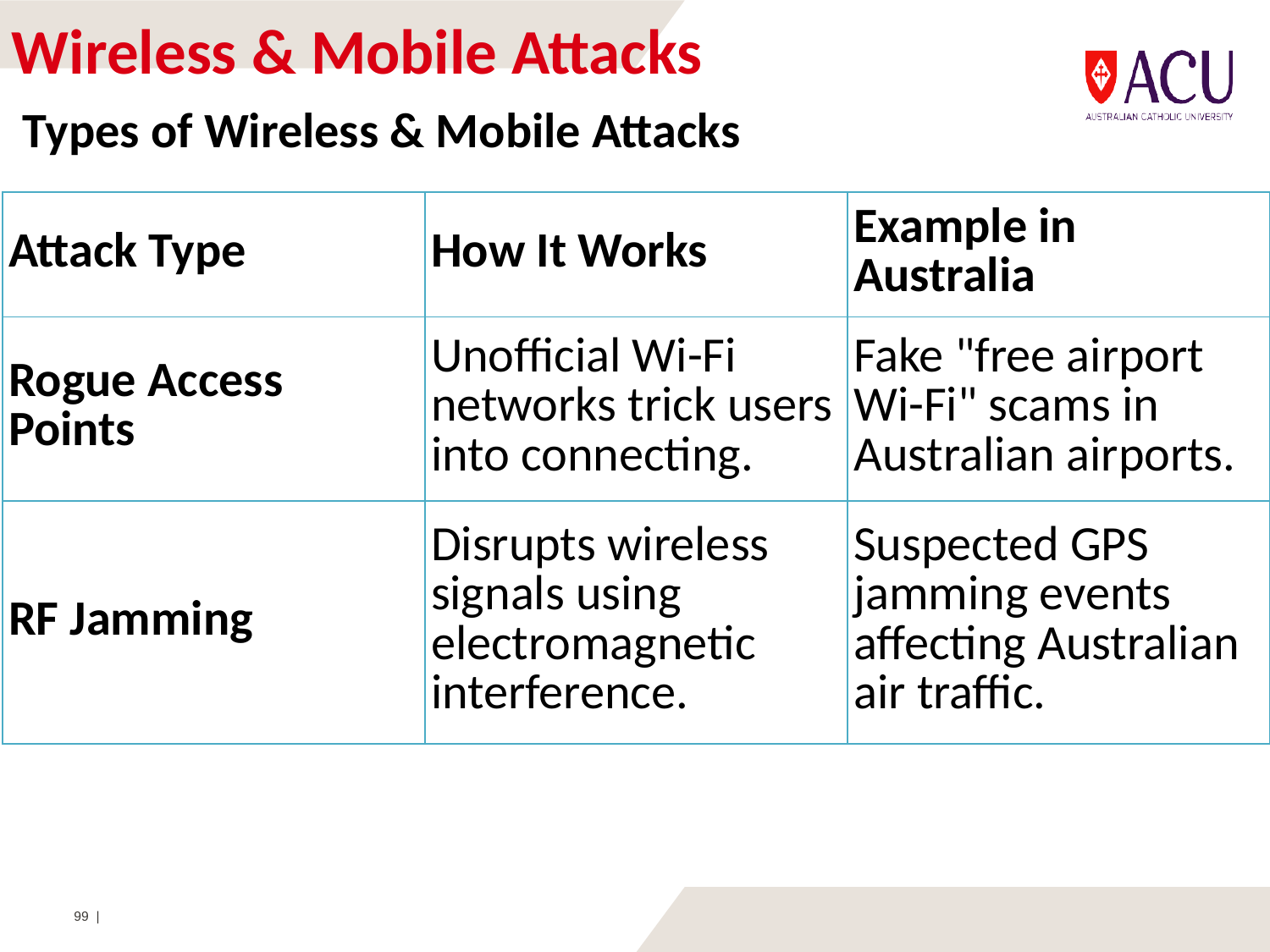

# Wireless & Mobile Attacks
Types of Wireless & Mobile Attacks
| Attack Type | How It Works | Example in Australia |
| --- | --- | --- |
| Rogue Access Points | Unofficial Wi-Fi networks trick users into connecting. | Fake "free airport Wi-Fi" scams in Australian airports. |
| RF Jamming | Disrupts wireless signals using electromagnetic interference. | Suspected GPS jamming events affecting Australian air traffic. |
99 |